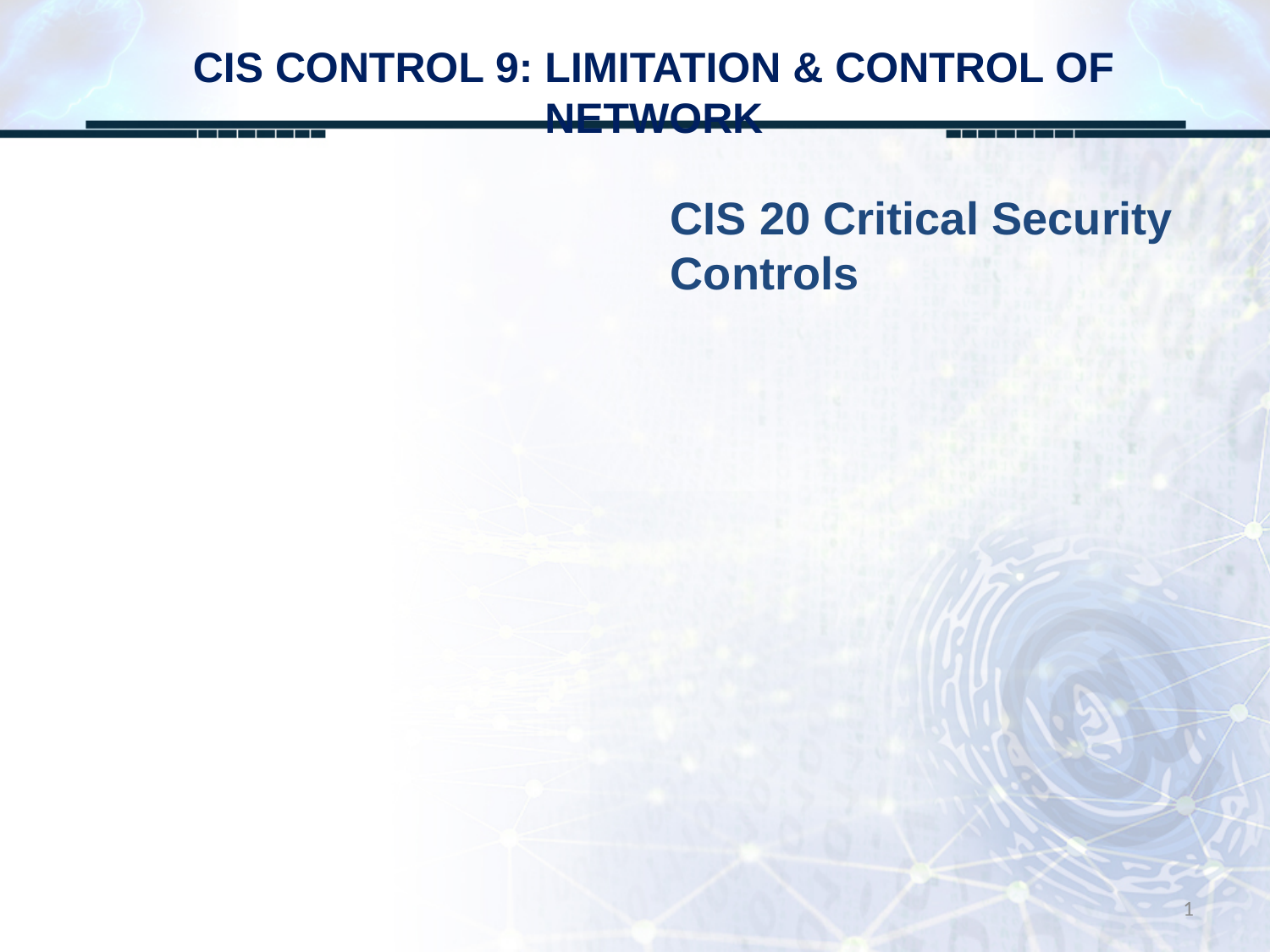

# CIS CONTROL 9: LIMITATION & CONTROL OF NETWORK
CIS 20 Critical Security Controls
1